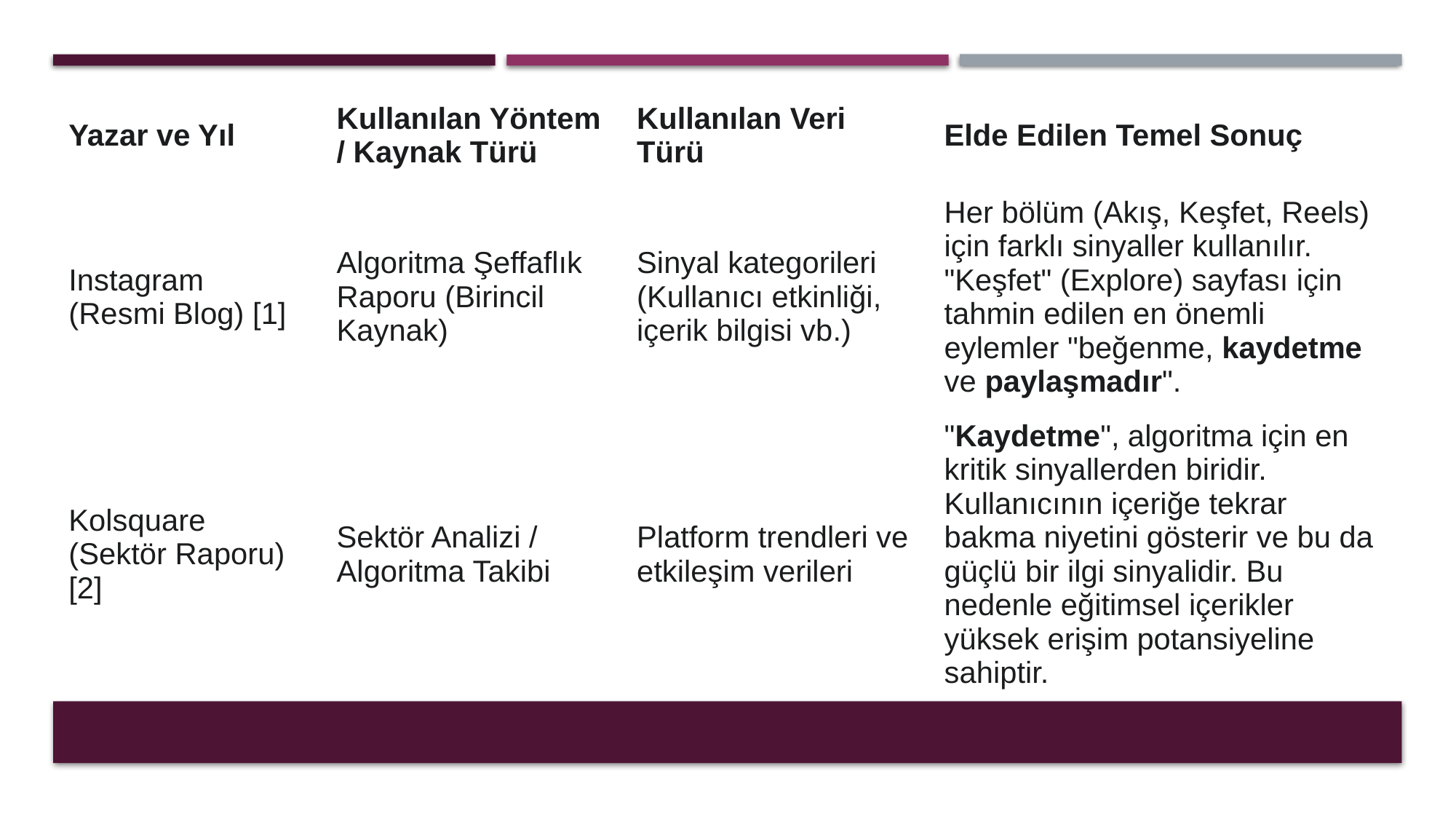

| Yazar ve Yıl | Kullanılan Yöntem / Kaynak Türü | Kullanılan Veri Türü | Elde Edilen Temel Sonuç |
| --- | --- | --- | --- |
| Instagram (Resmi Blog) [1] | Algoritma Şeffaflık Raporu (Birincil Kaynak) | Sinyal kategorileri (Kullanıcı etkinliği, içerik bilgisi vb.) | Her bölüm (Akış, Keşfet, Reels) için farklı sinyaller kullanılır. "Keşfet" (Explore) sayfası için tahmin edilen en önemli eylemler "beğenme, kaydetme ve paylaşmadır". |
| Kolsquare (Sektör Raporu) [2] | Sektör Analizi / Algoritma Takibi | Platform trendleri ve etkileşim verileri | "Kaydetme", algoritma için en kritik sinyallerden biridir. Kullanıcının içeriğe tekrar bakma niyetini gösterir ve bu da güçlü bir ilgi sinyalidir. Bu nedenle eğitimsel içerikler yüksek erişim potansiyeline sahiptir. |